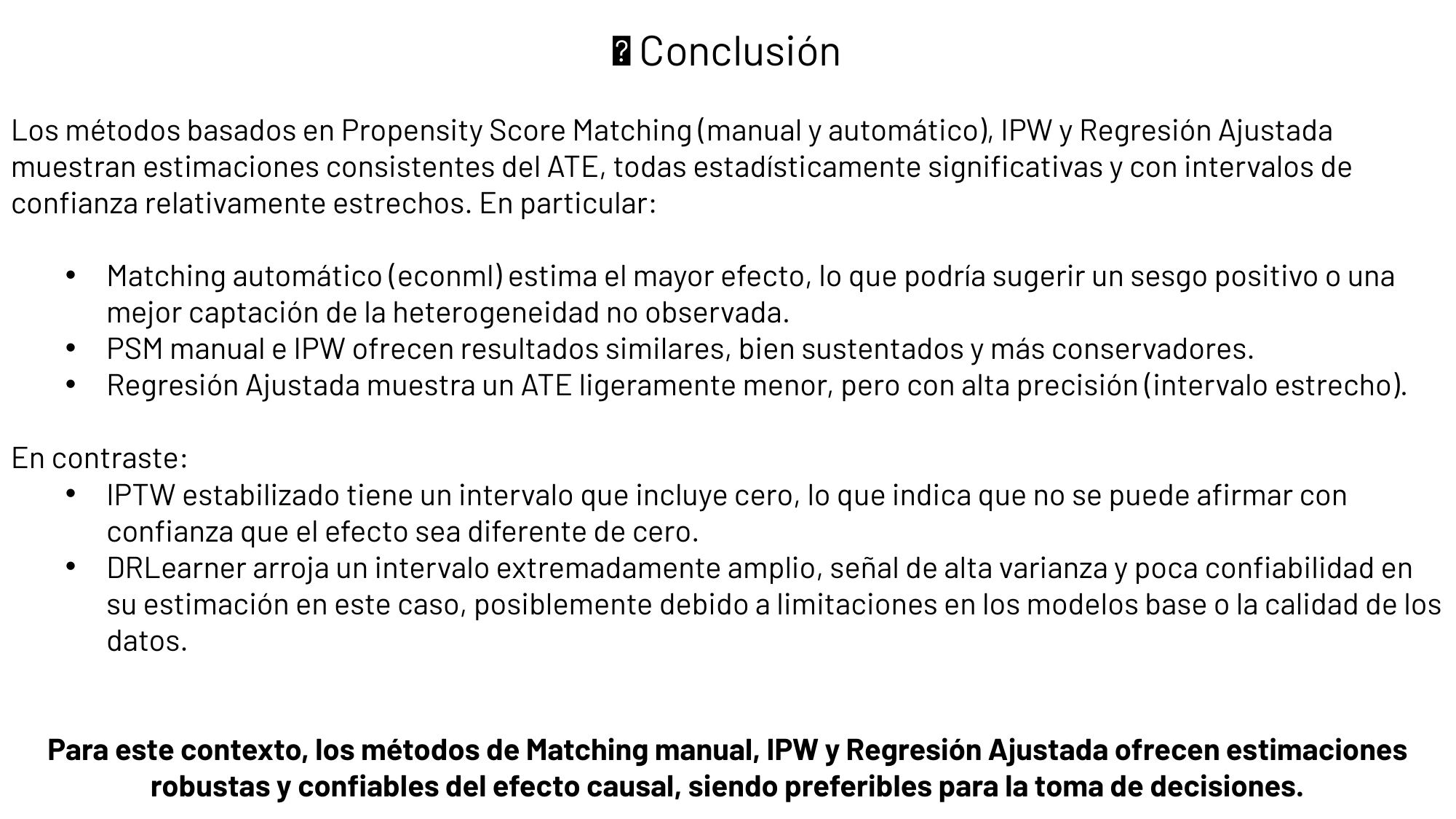

🧾 Conclusión

Los métodos basados en Propensity Score Matching (manual y automático), IPW y Regresión Ajustada muestran estimaciones consistentes del ATE, todas estadísticamente significativas y con intervalos de confianza relativamente estrechos. En particular:

Matching automático (econml) estima el mayor efecto, lo que podría sugerir un sesgo positivo o una mejor captación de la heterogeneidad no observada.
PSM manual e IPW ofrecen resultados similares, bien sustentados y más conservadores.
Regresión Ajustada muestra un ATE ligeramente menor, pero con alta precisión (intervalo estrecho).

En contraste:
IPTW estabilizado tiene un intervalo que incluye cero, lo que indica que no se puede afirmar con confianza que el efecto sea diferente de cero.
DRLearner arroja un intervalo extremadamente amplio, señal de alta varianza y poca confiabilidad en su estimación en este caso, posiblemente debido a limitaciones en los modelos base o la calidad de los datos.

Para este contexto, los métodos de Matching manual, IPW y Regresión Ajustada ofrecen estimaciones robustas y confiables del efecto causal, siendo preferibles para la toma de decisiones.